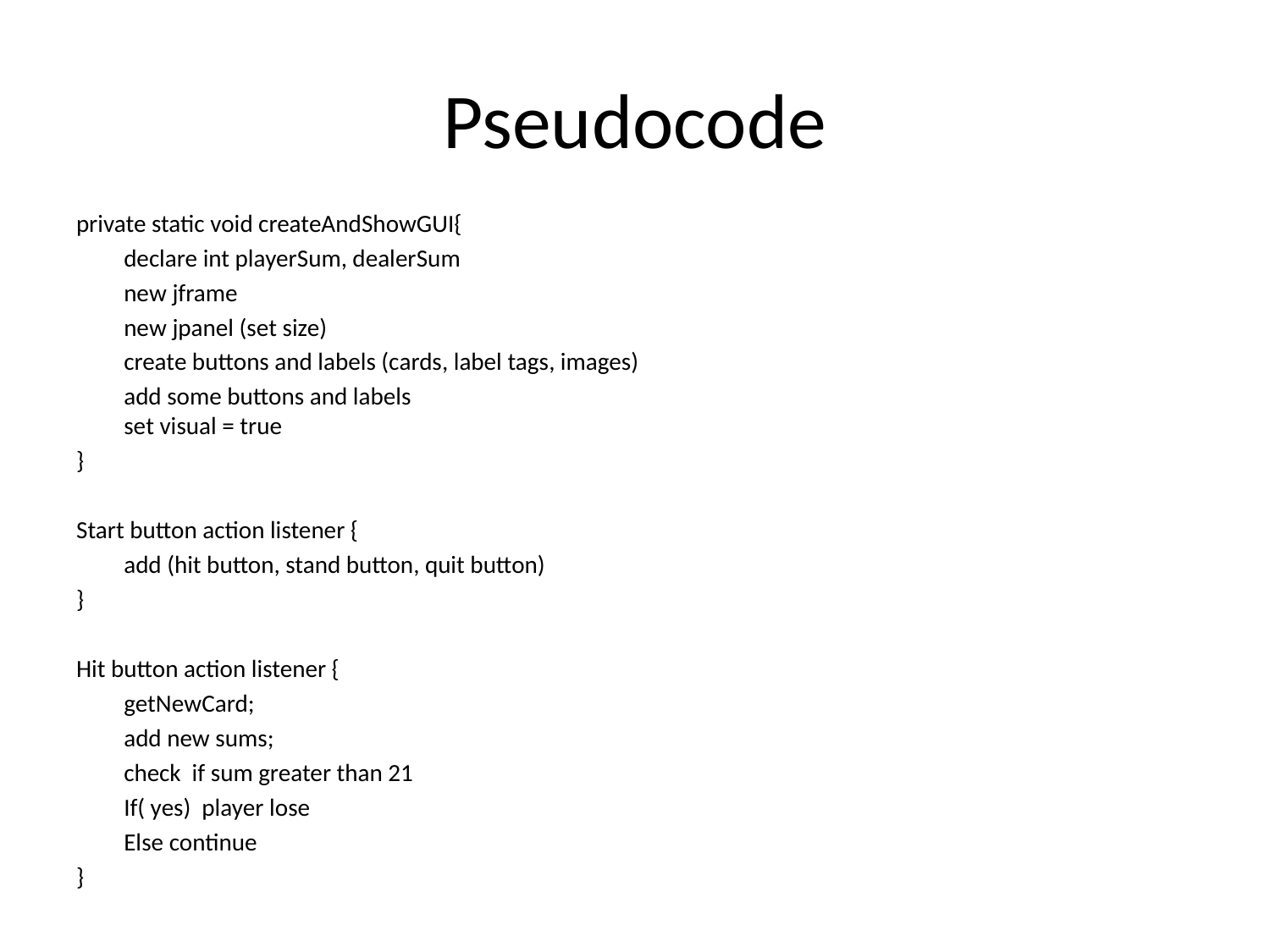

# Pseudocode
private static void createAndShowGUI{
 	declare int playerSum, dealerSum
	new jframe
	new jpanel (set size)
	create buttons and labels (cards, label tags, images)
	add some buttons and labels
set visual = true
}

Start button action listener {
	add (hit button, stand button, quit button)
}

Hit button action listener {
	getNewCard;
	add new sums;
	check  if sum greater than 21
	If( yes)  player lose
	Else continue
}